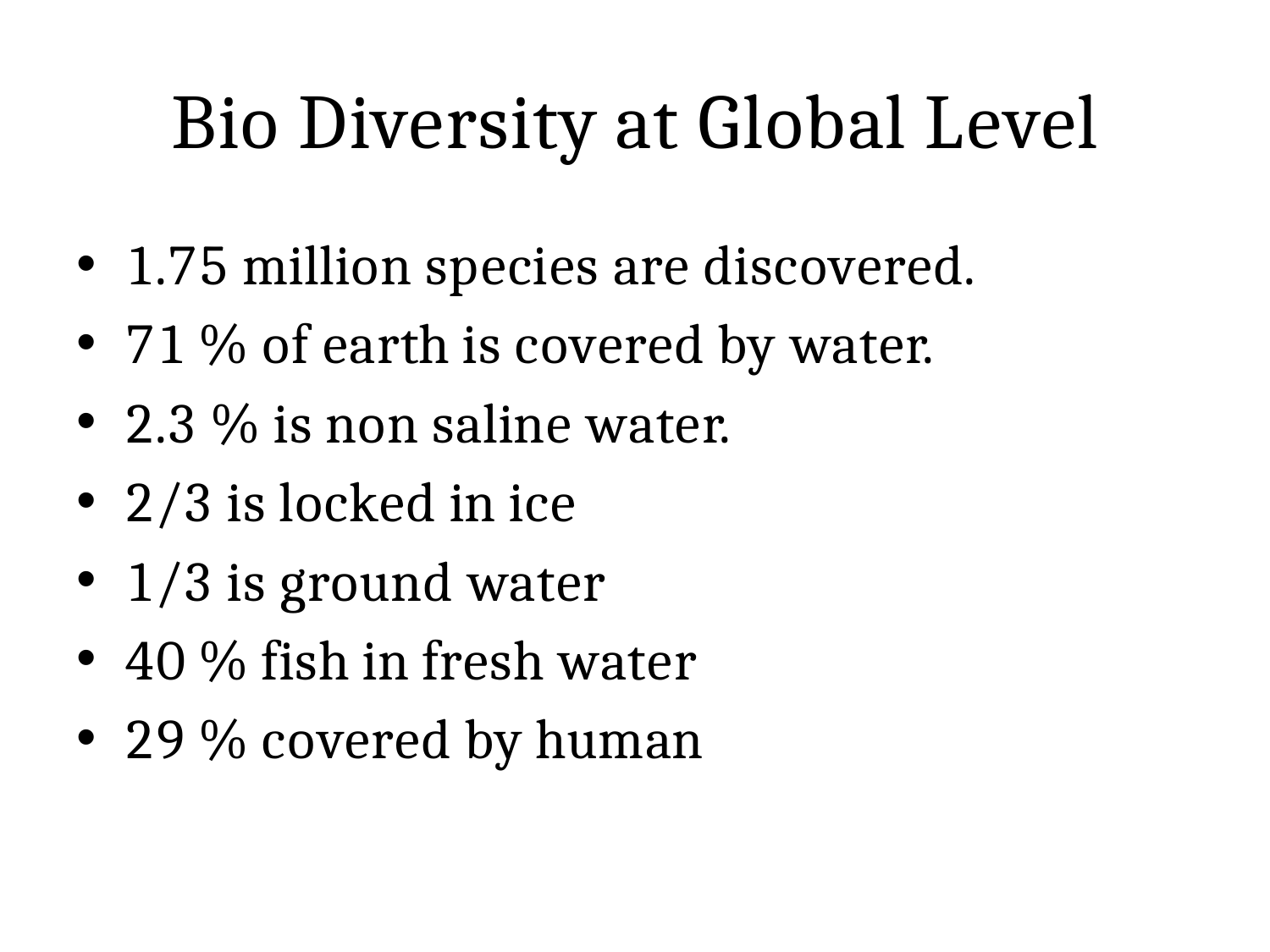

# Bio Diversity at Global Level
1.75 million species are discovered.
71 % of earth is covered by water.
2.3 % is non saline water.
2/3 is locked in ice
1/3 is ground water
40 % fish in fresh water
29 % covered by human